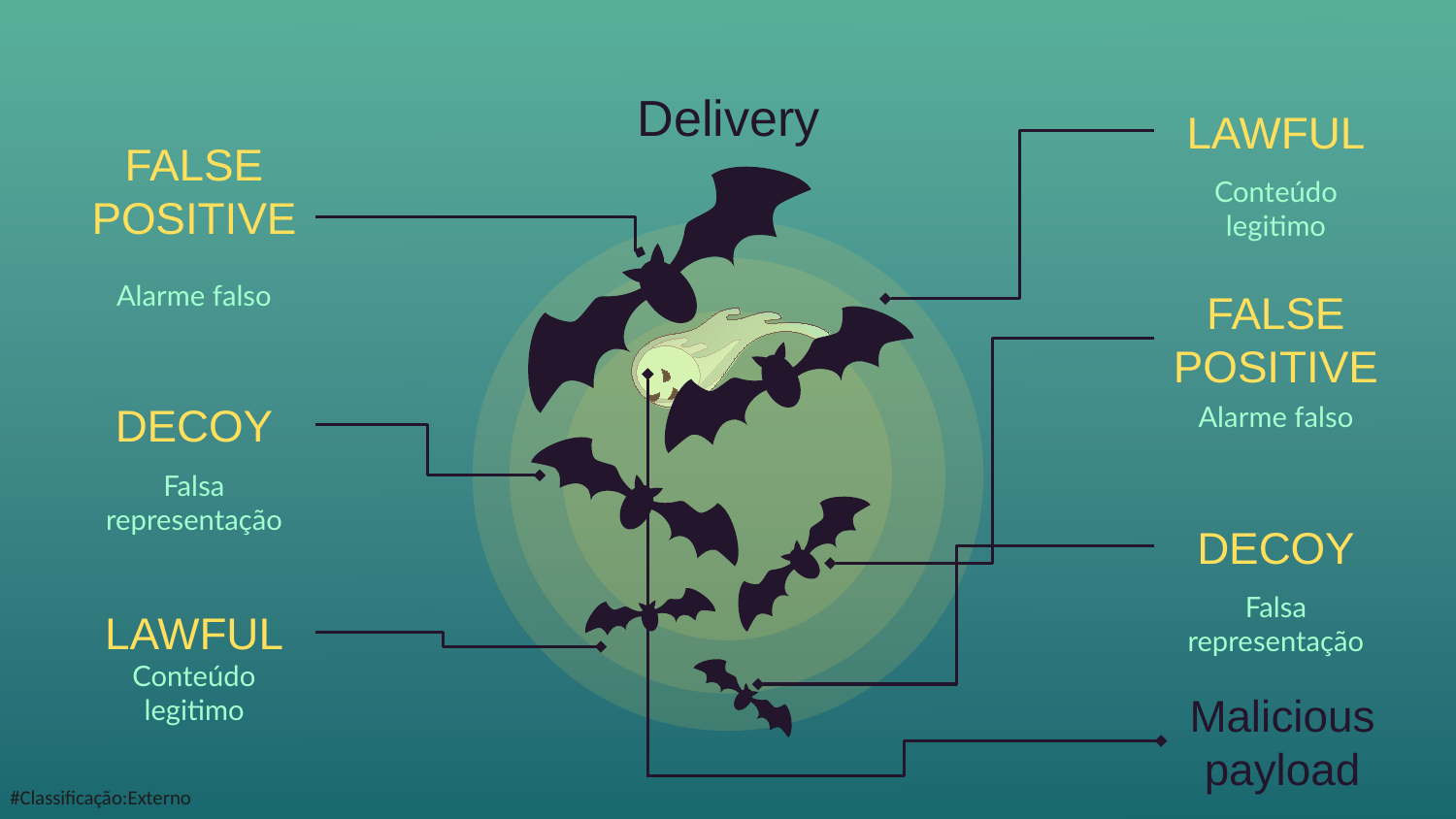

# Delivery
LAWFUL
Conteúdo legitimo

FALSE POSITIVE

Alarme falso

FALSE POSITIVE
Alarme falso
DECOY
Falsa representação
DECOY
Falsa representação
LAWFUL
Conteúdo legitimo
Malicious payload